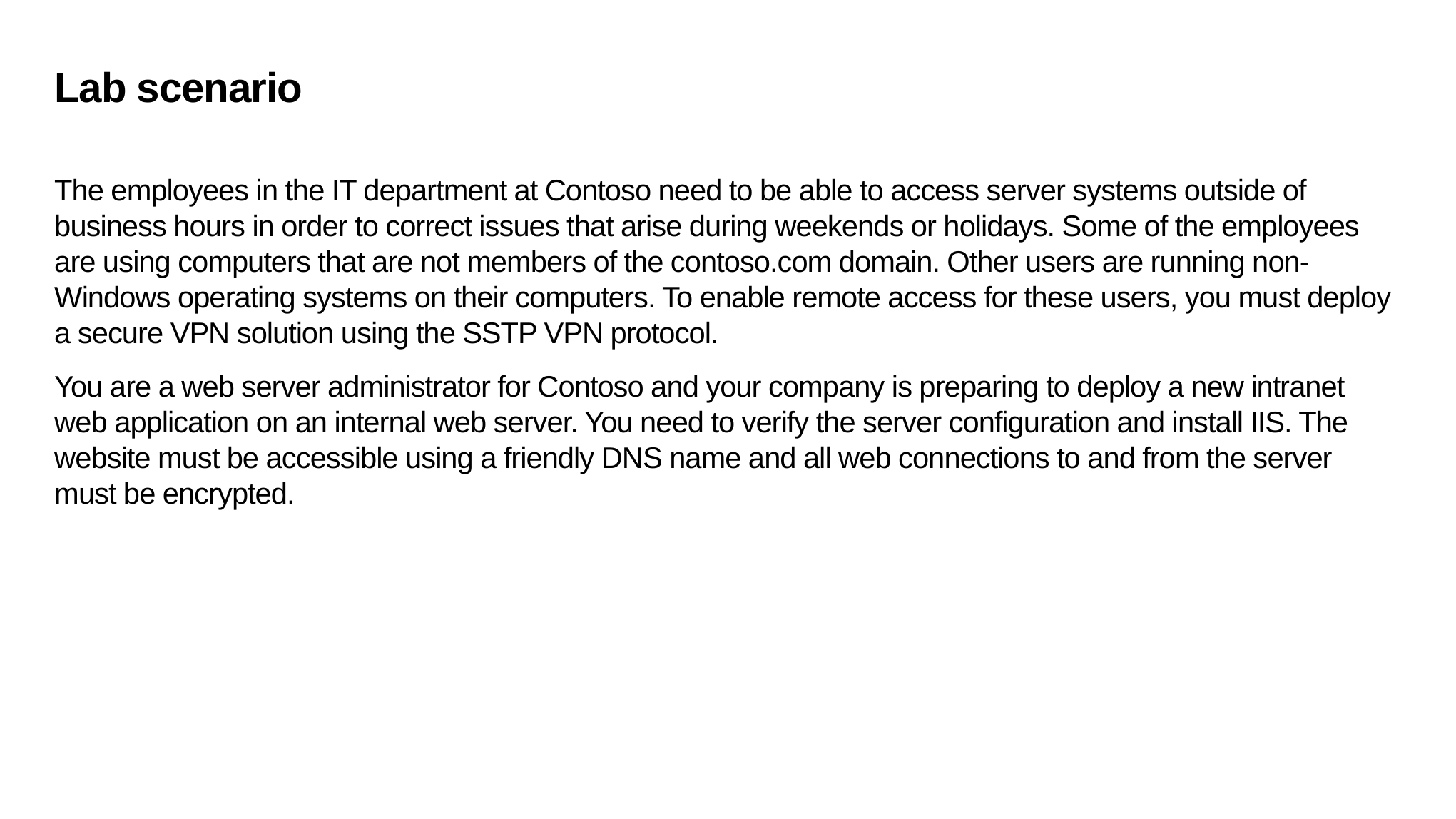

# Lab scenario
The employees in the IT department at Contoso need to be able to access server systems outside of business hours in order to correct issues that arise during weekends or holidays. Some of the employees are using computers that are not members of the contoso.com domain. Other users are running non-Windows operating systems on their computers. To enable remote access for these users, you must deploy a secure VPN solution using the SSTP VPN protocol.
You are a web server administrator for Contoso and your company is preparing to deploy a new intranet web application on an internal web server. You need to verify the server configuration and install IIS. The website must be accessible using a friendly DNS name and all web connections to and from the server must be encrypted.